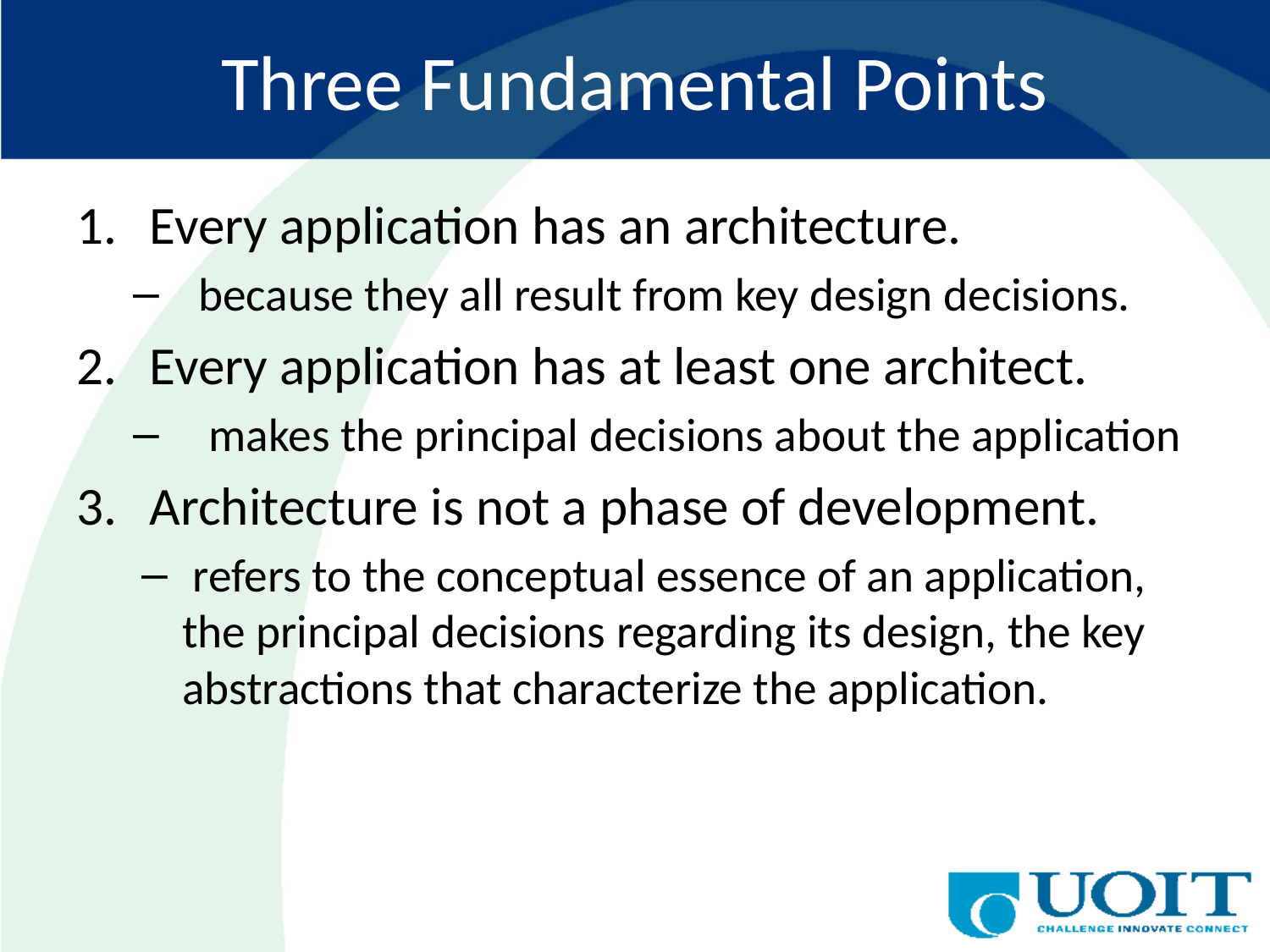

# Three Fundamental Points
Every application has an architecture.
because they all result from key design decisions.
Every application has at least one architect.
 makes the principal decisions about the application
Architecture is not a phase of development.
 refers to the conceptual essence of an application, the principal decisions regarding its design, the key abstractions that characterize the application.